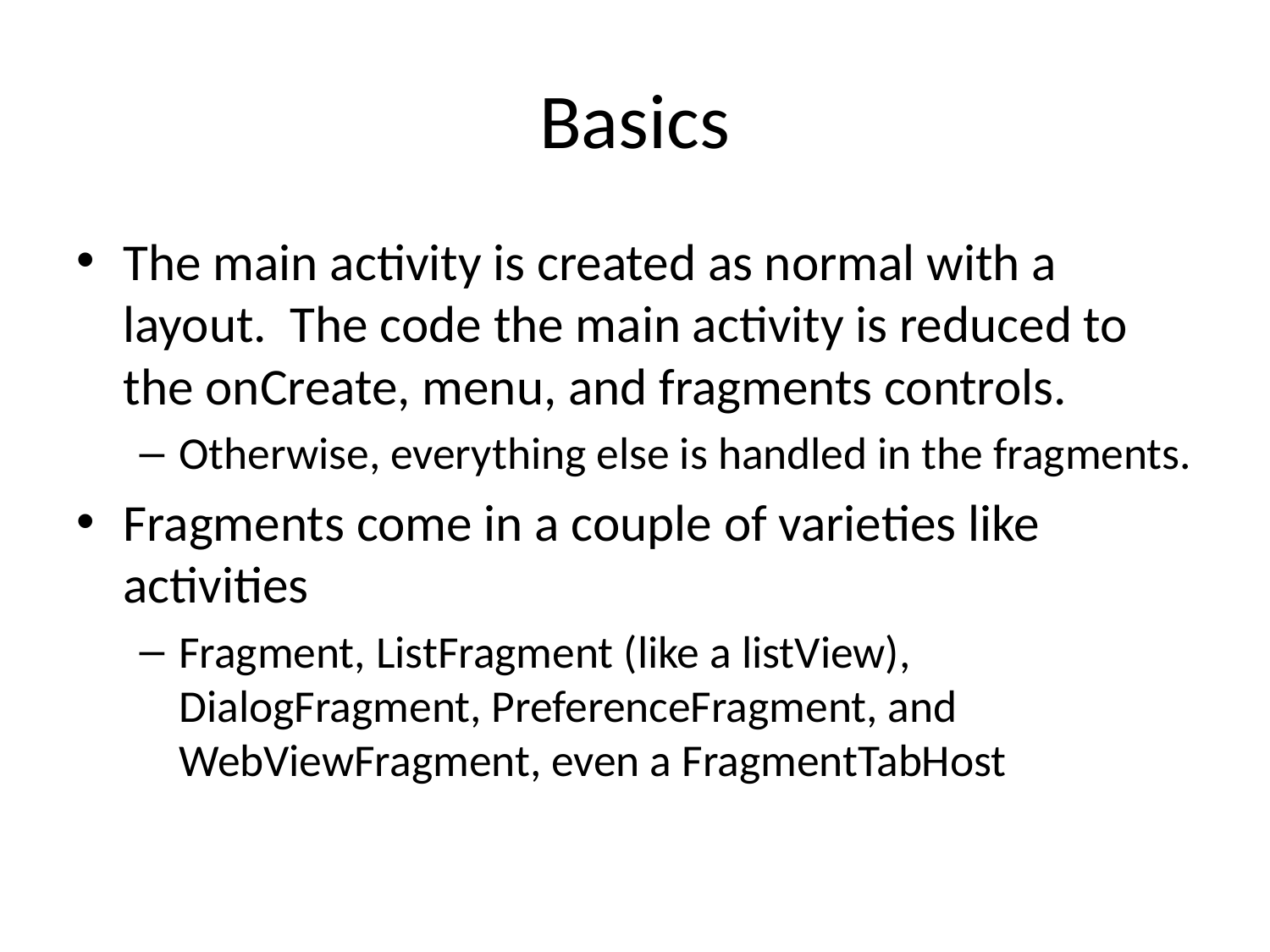

# Basics
The main activity is created as normal with a layout.  The code the main activity is reduced to the onCreate, menu, and fragments controls.
Otherwise, everything else is handled in the fragments.
Fragments come in a couple of varieties like activities
Fragment, ListFragment (like a listView), DialogFragment, PreferenceFragment, and WebViewFragment, even a FragmentTabHost